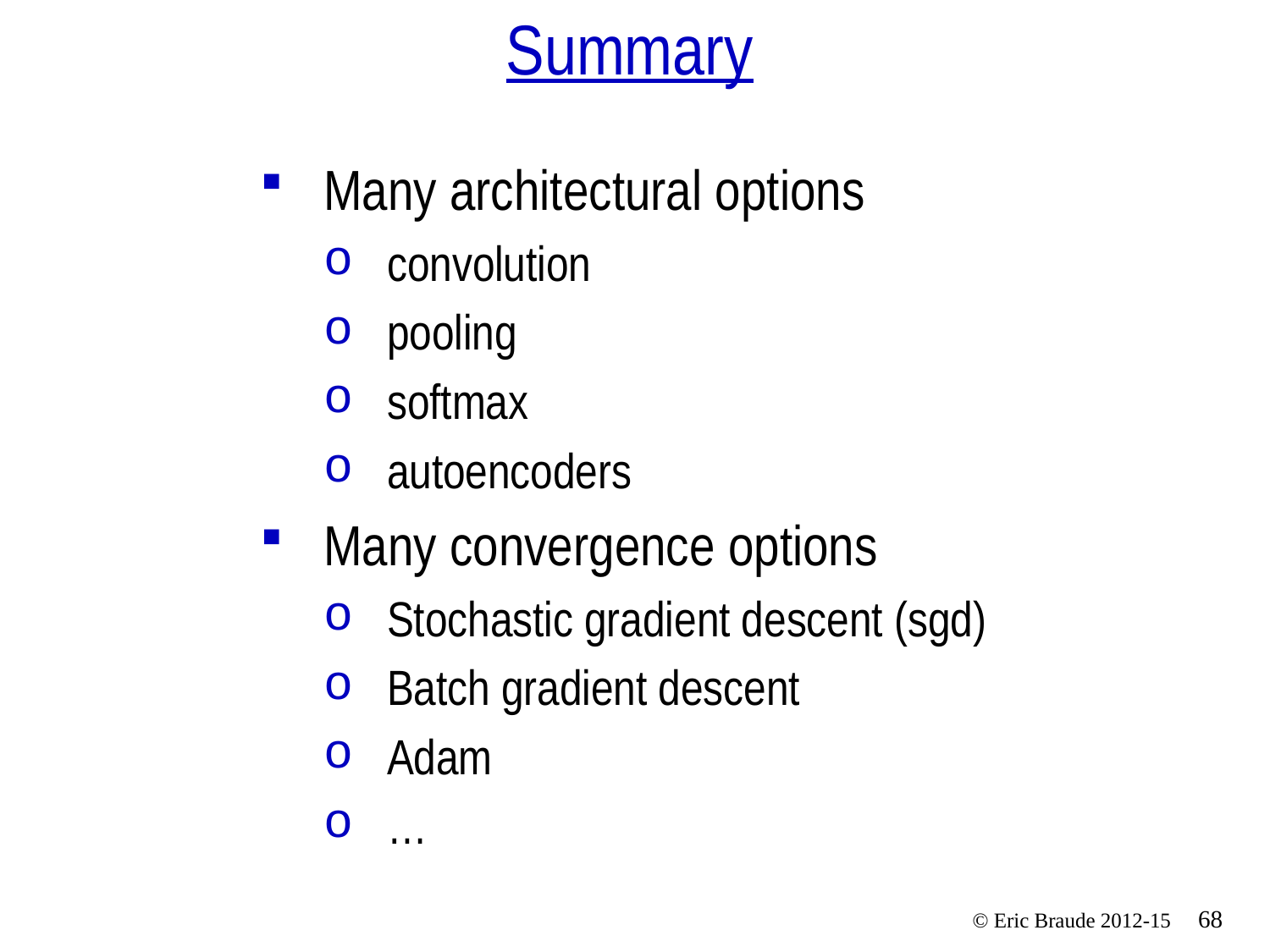

# Summary
Many architectural options
convolution
pooling
softmax
autoencoders
Many convergence options
Stochastic gradient descent (sgd)
Batch gradient descent
Adam
…